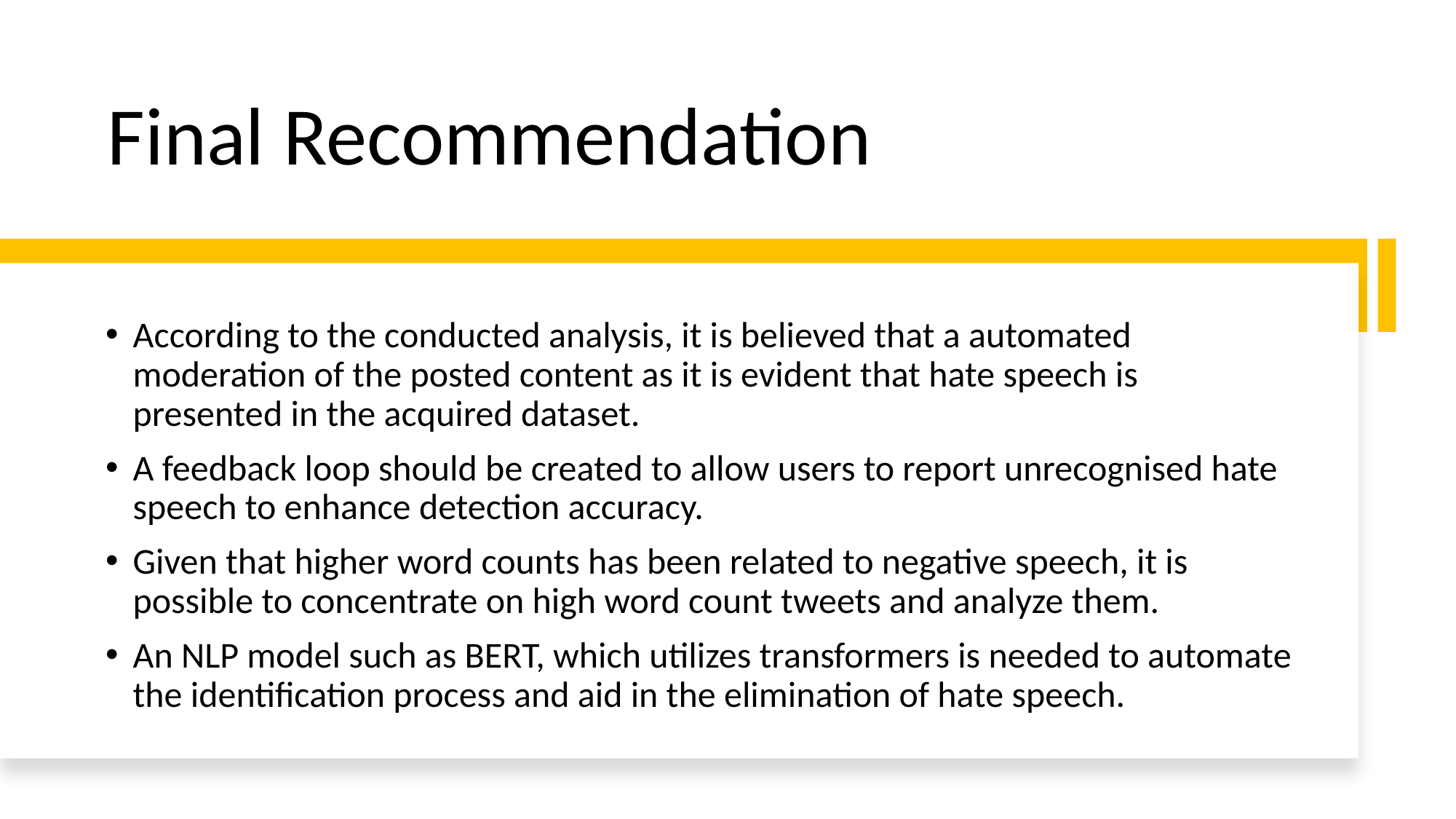

# Final Recommendation

According to the conducted analysis, it is believed that a automated moderation of the posted content as it is evident that hate speech is presented in the acquired dataset.
A feedback loop should be created to allow users to report unrecognised hate speech to enhance detection accuracy.
Given that higher word counts has been related to negative speech, it is possible to concentrate on high word count tweets and analyze them.
An NLP model such as BERT, which utilizes transformers is needed to automate the identification process and aid in the elimination of hate speech.